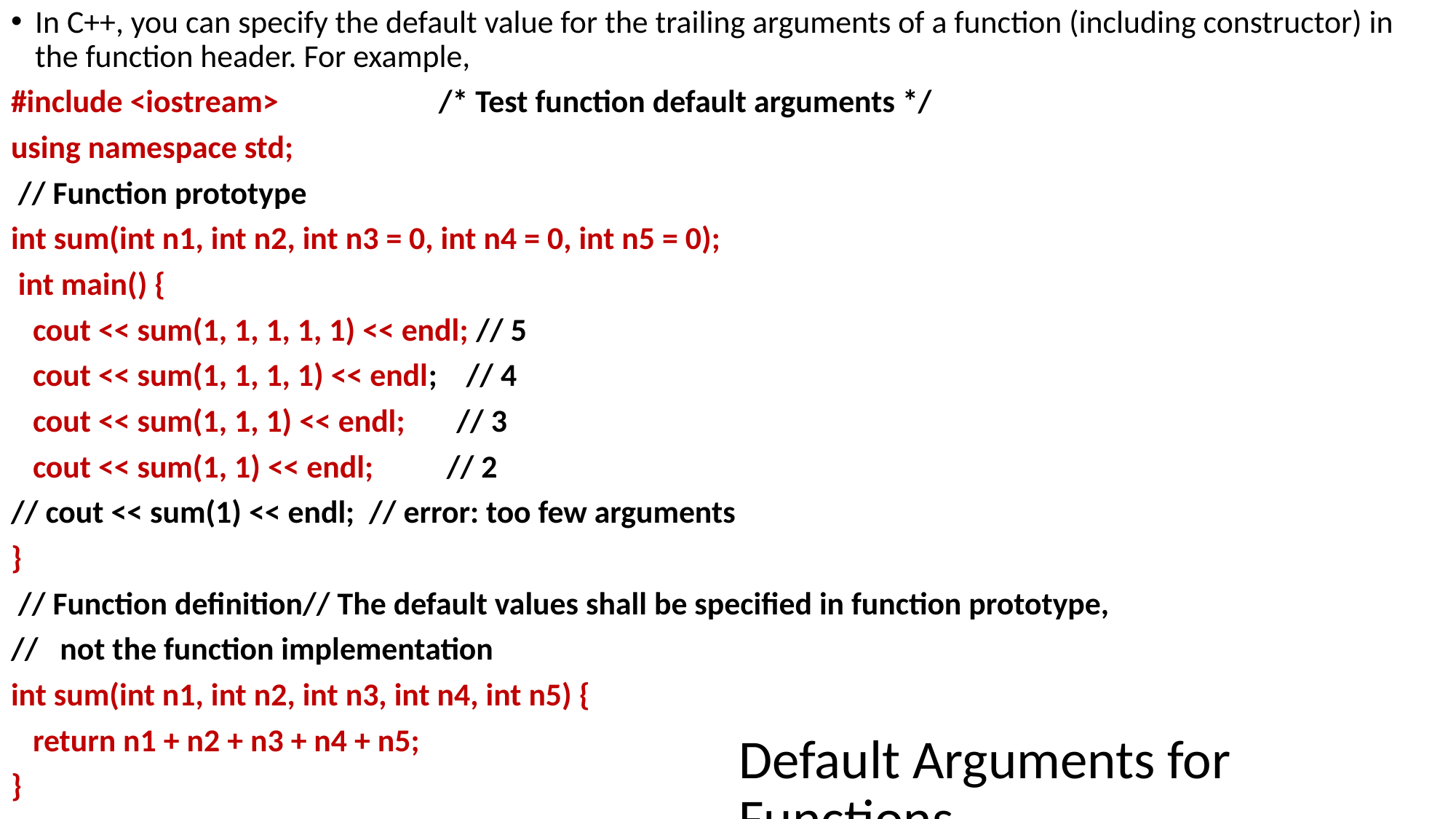

In C++, you can specify the default value for the trailing arguments of a function (including constructor) in the function header. For example,
#include <iostream>                      /* Test function default arguments */
using namespace std;
 // Function prototype
int sum(int n1, int n2, int n3 = 0, int n4 = 0, int n5 = 0);
 int main() {
   cout << sum(1, 1, 1, 1, 1) << endl; // 5
   cout << sum(1, 1, 1, 1) << endl;    // 4
   cout << sum(1, 1, 1) << endl;       // 3
   cout << sum(1, 1) << endl;          // 2
// cout << sum(1) << endl;  // error: too few arguments
}
 // Function definition// The default values shall be specified in function prototype,
//   not the function implementation
int sum(int n1, int n2, int n3, int n4, int n5) {
   return n1 + n2 + n3 + n4 + n5;
}
# Default Arguments for Functions